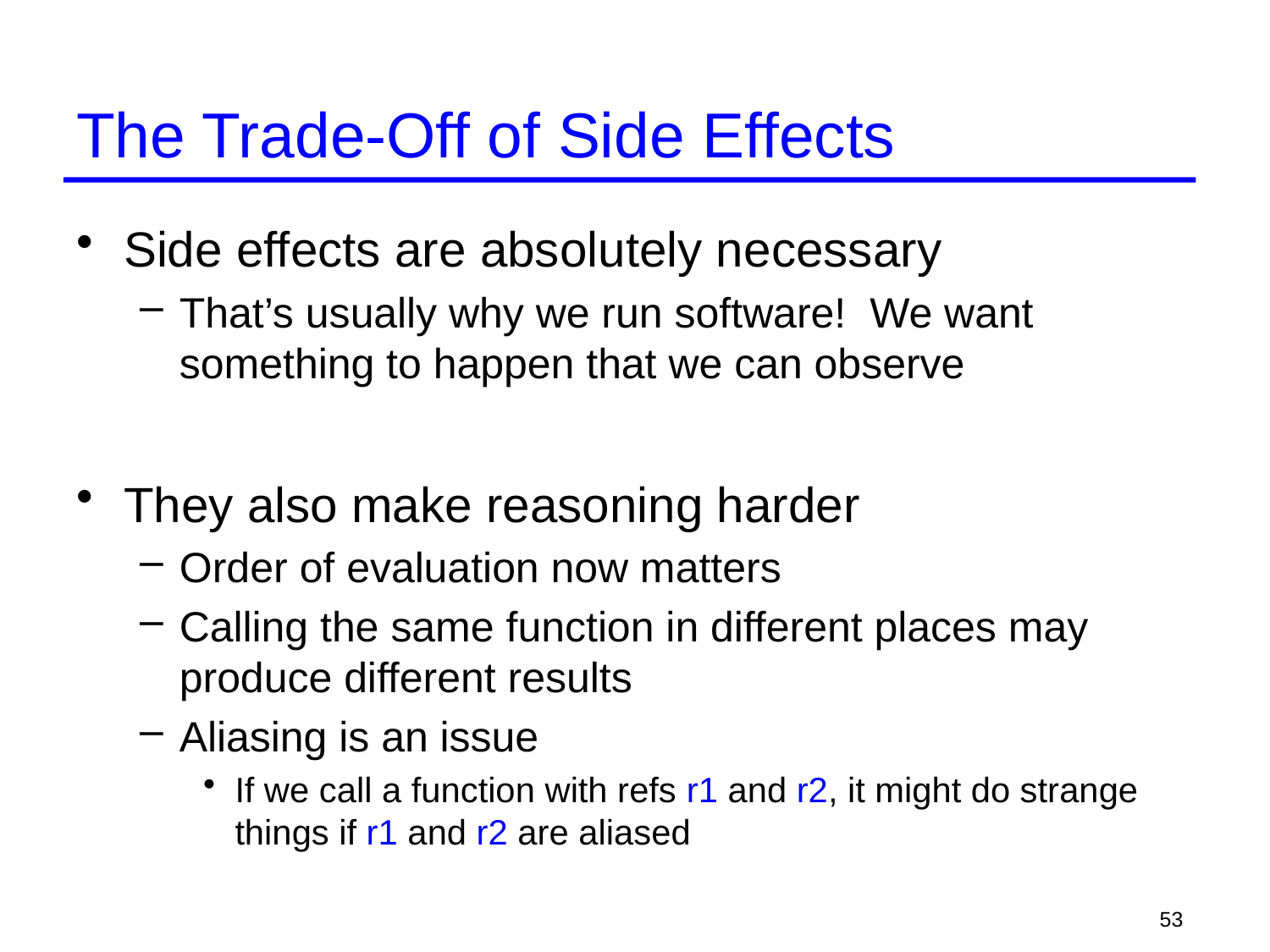

# The Trade-Off of Side Effects
Side effects are absolutely necessary
That’s usually why we run software!  We want something to happen that we can observe

They also make reasoning harder
Order of evaluation now matters
Calling the same function in different places may produce different results
Aliasing is an issue
If we call a function with refs r1 and r2, it might do strange things if r1 and r2 are aliased
53